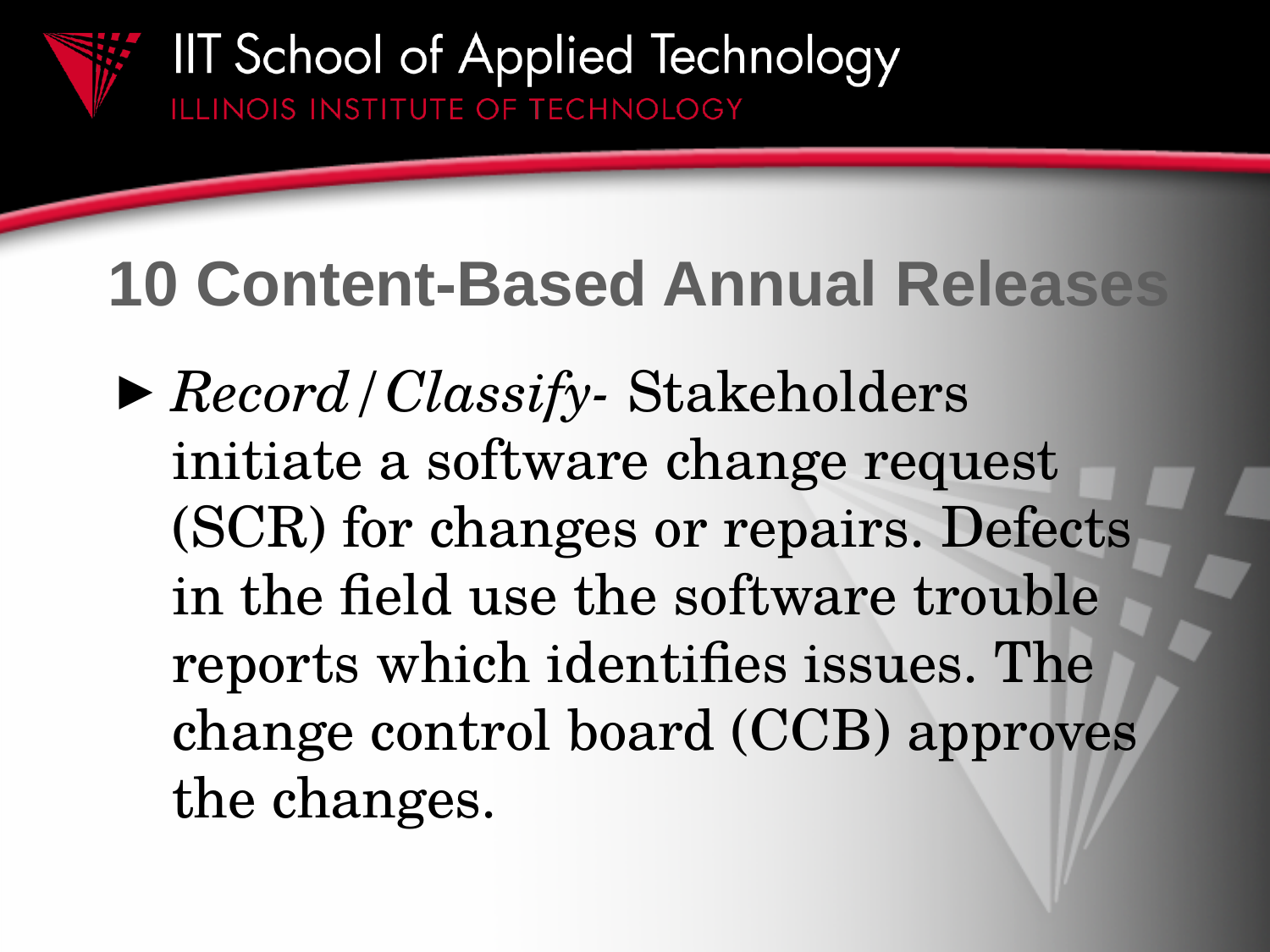

# 10 Content-Based Annual Releases
Record/Classify- Stakeholders initiate a software change request (SCR) for changes or repairs. Defects in the field use the software trouble reports which identifies issues. The change control board (CCB) approves the changes.